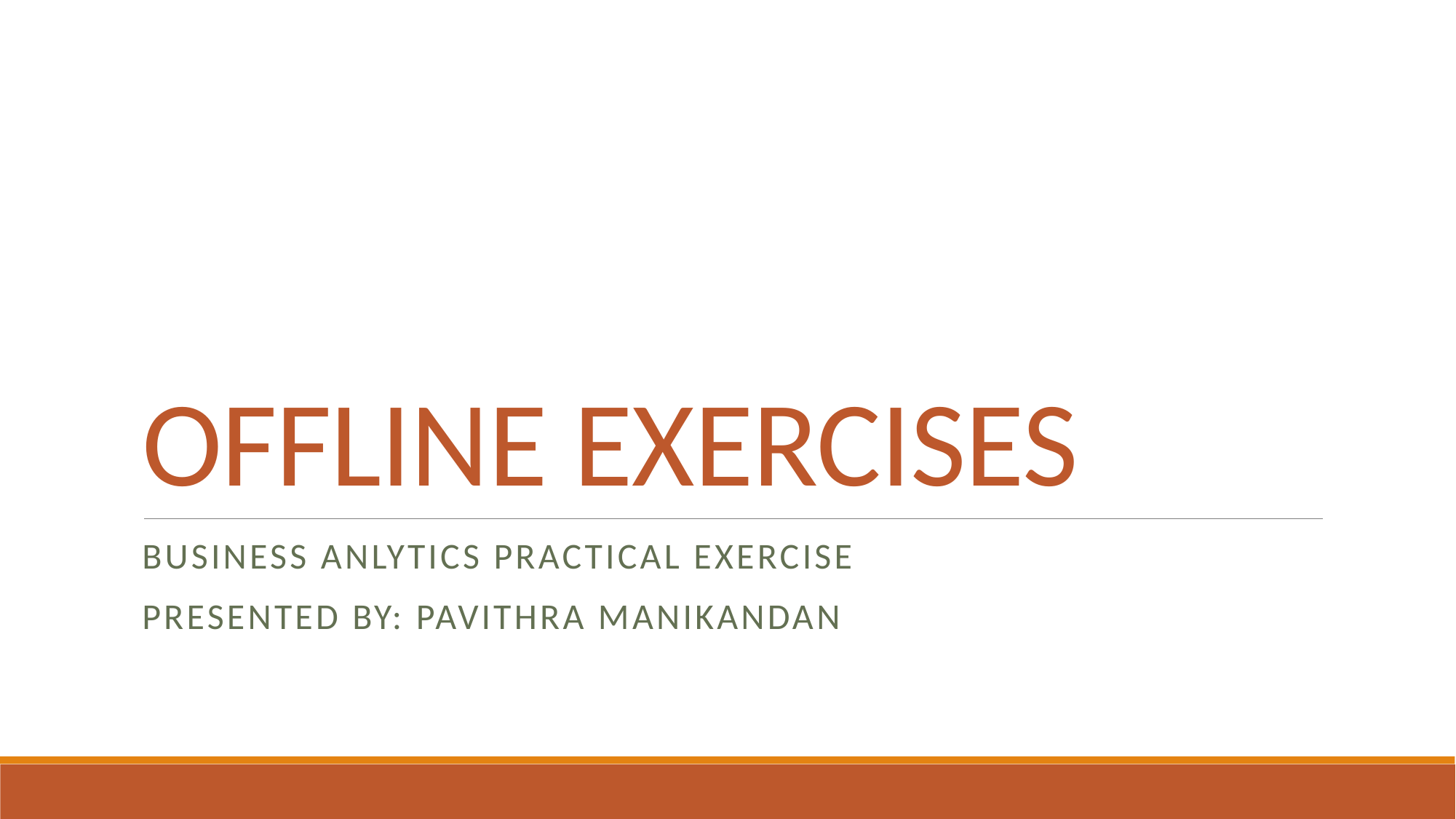

# OFFLINE EXERCISES
BUSINESS ANLYTICS PRACTICAL EXERCISE
Presented by: pavithra manikandan